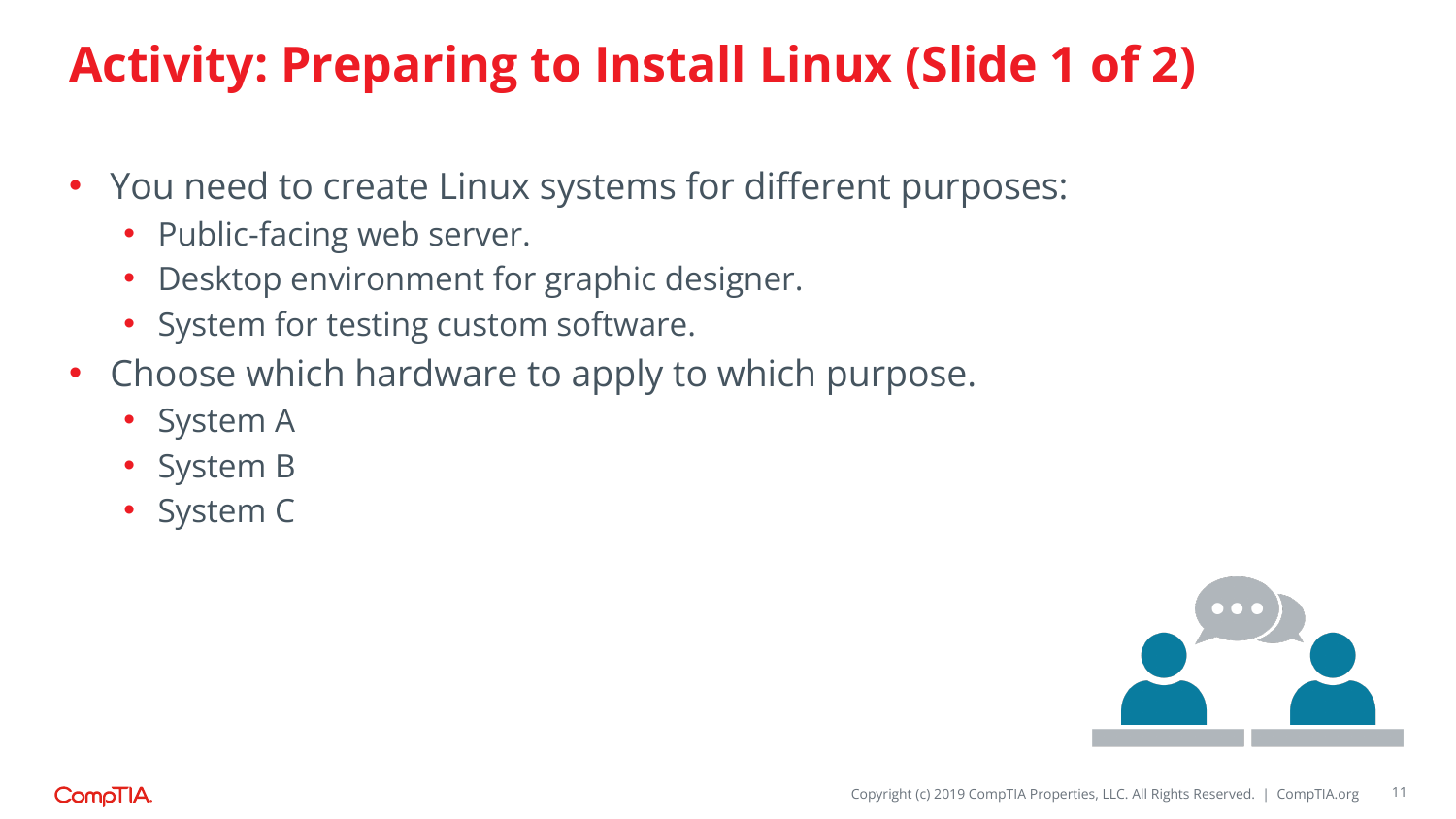

# Activity: Preparing to Install Linux (Slide 1 of 2)
You need to create Linux systems for different purposes:
Public-facing web server.
Desktop environment for graphic designer.
System for testing custom software.
Choose which hardware to apply to which purpose.
System A
System B
System C
11